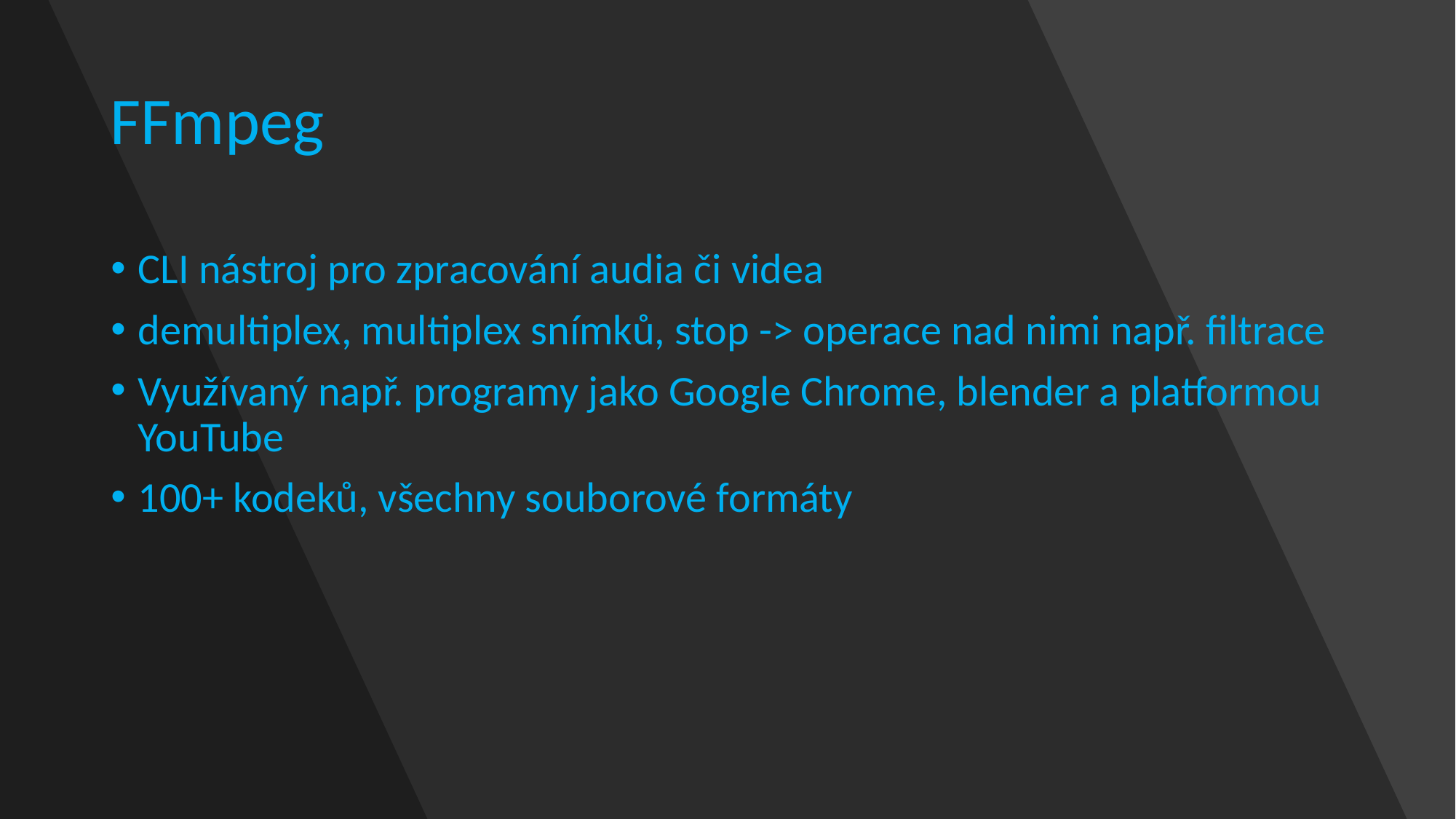

# FFmpeg
CLI nástroj pro zpracování audia či videa
demultiplex, multiplex snímků, stop -> operace nad nimi např. filtrace
Využívaný např. programy jako Google Chrome, blender a platformou YouTube
100+ kodeků, všechny souborové formáty